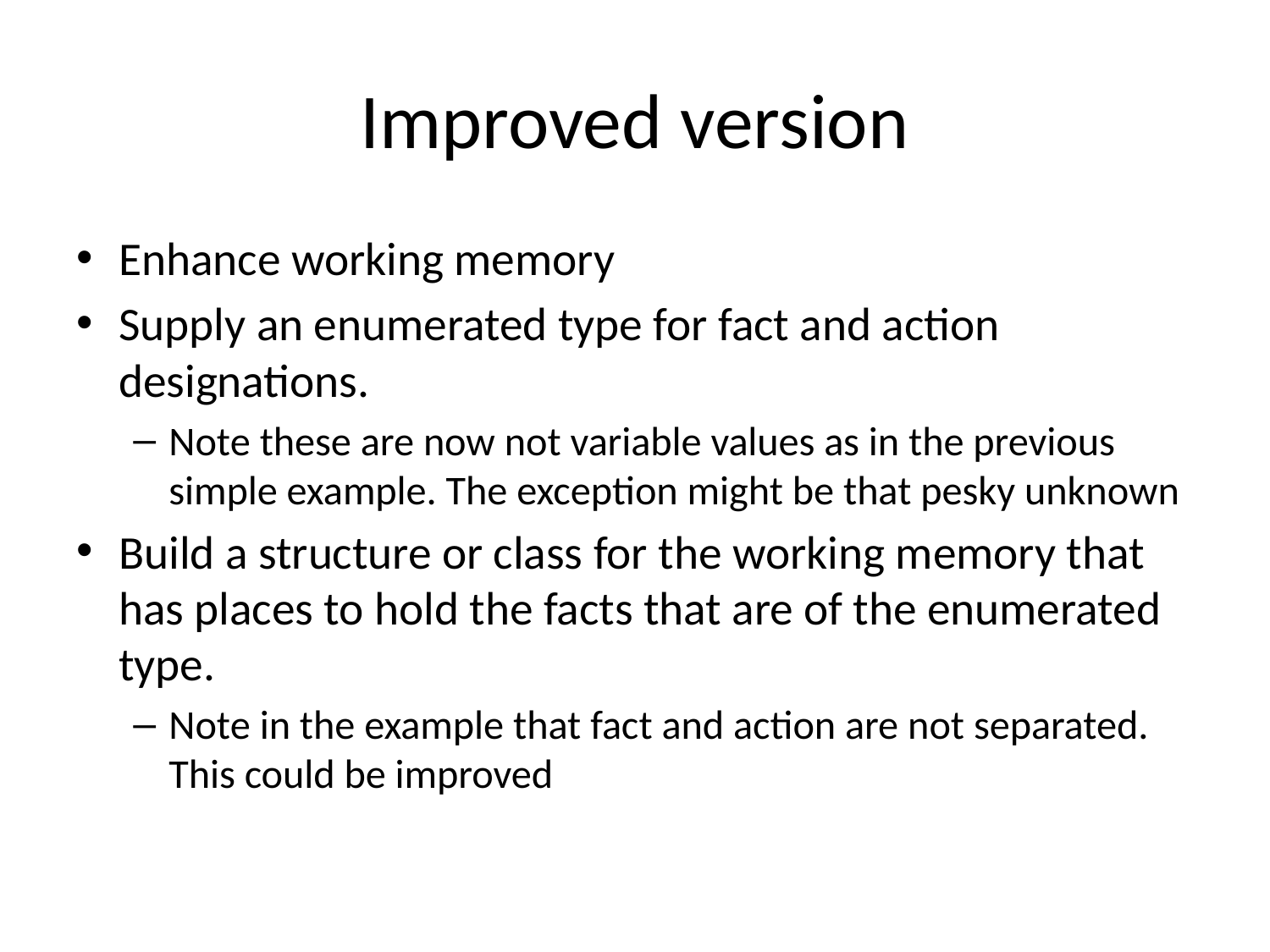

# Improved version
Enhance working memory
Supply an enumerated type for fact and action designations.
Note these are now not variable values as in the previous simple example. The exception might be that pesky unknown
Build a structure or class for the working memory that has places to hold the facts that are of the enumerated type.
Note in the example that fact and action are not separated. This could be improved